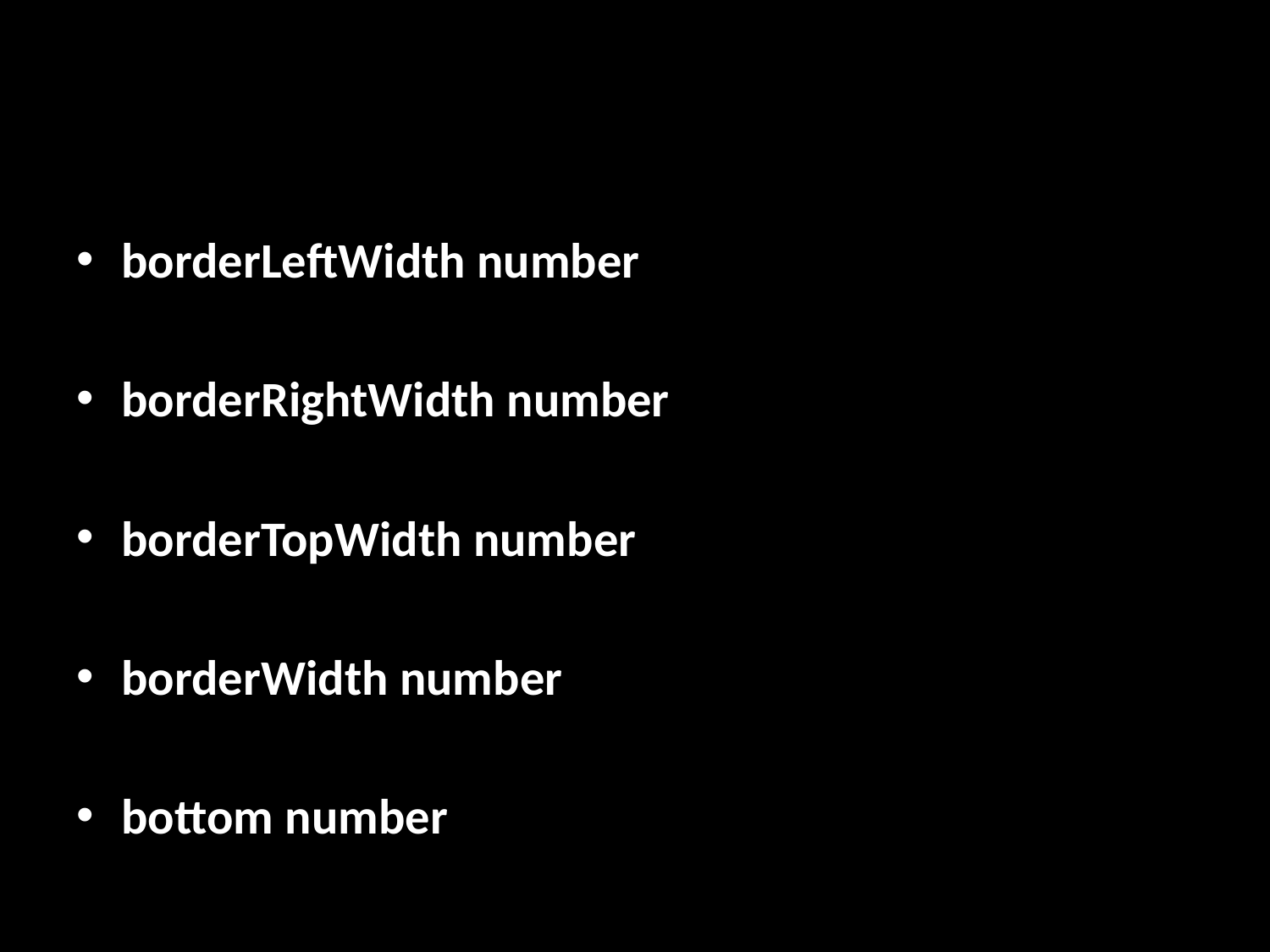

#
borderLeftWidth number

borderRightWidth number

borderTopWidth number

borderWidth number

bottom number